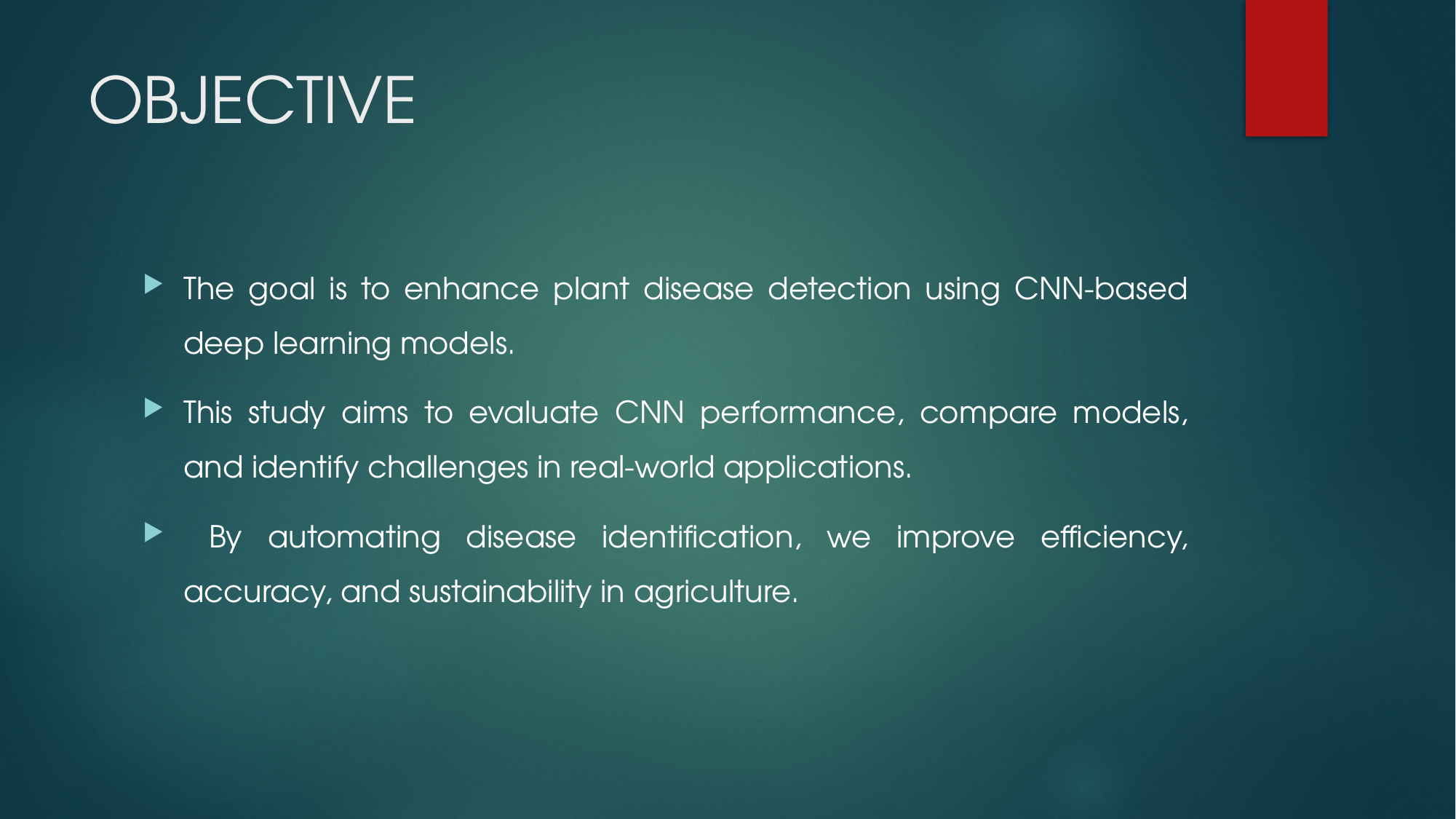

# OBJECTIVE
The goal is to enhance plant disease detection using CNN-based deep learning models.
This study aims to evaluate CNN performance, compare models, and identify challenges in real-world applications.
 By automating disease identification, we improve efficiency, accuracy, and sustainability in agriculture.